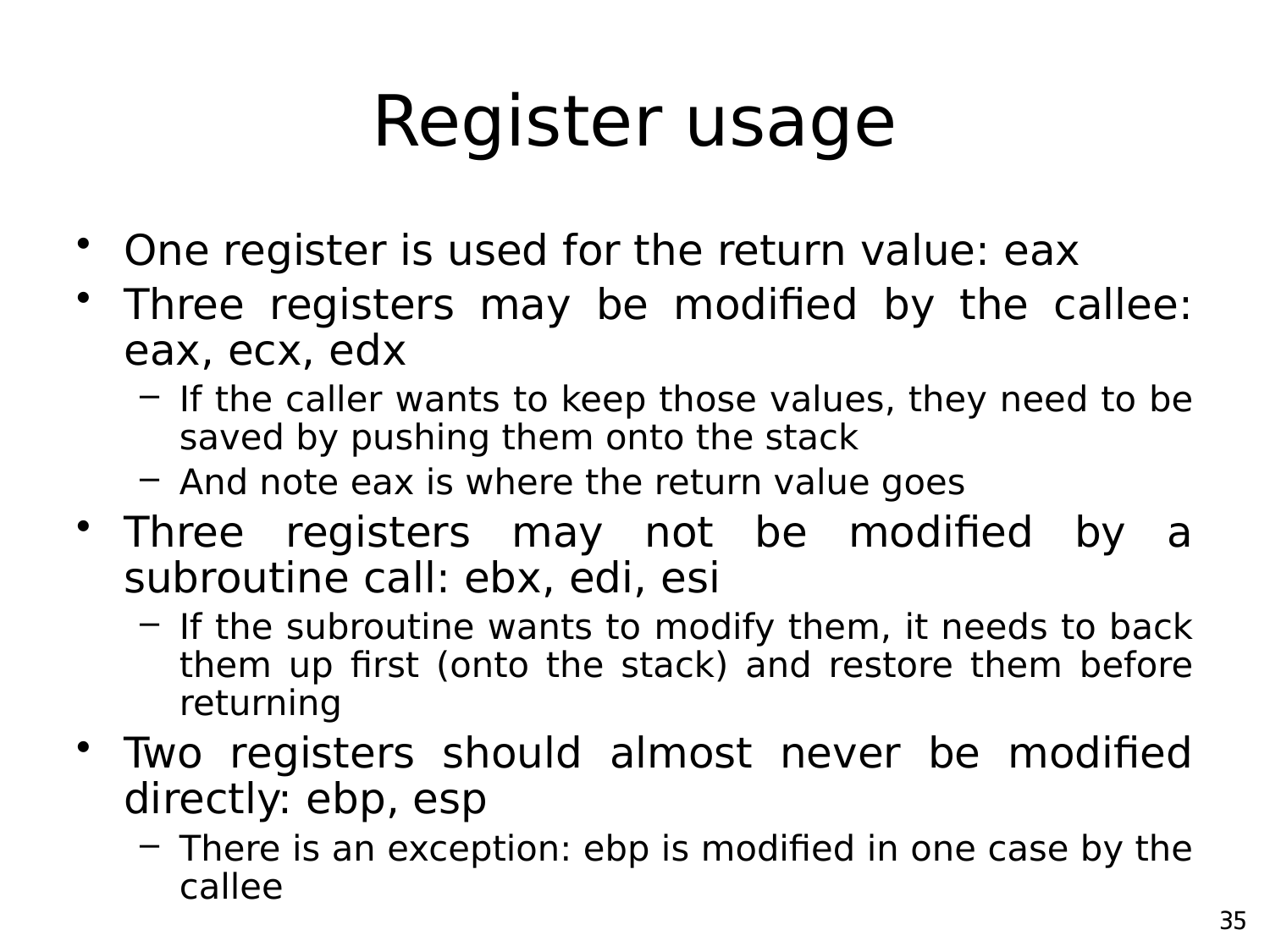

# Register usage
One register is used for the return value: eax
Three registers may be modified by the callee: eax, ecx, edx
If the caller wants to keep those values, they need to be saved by pushing them onto the stack
And note eax is where the return value goes
Three registers may not be modified by a subroutine call: ebx, edi, esi
If the subroutine wants to modify them, it needs to back them up first (onto the stack) and restore them before returning
Two registers should almost never be modified directly: ebp, esp
There is an exception: ebp is modified in one case by the callee